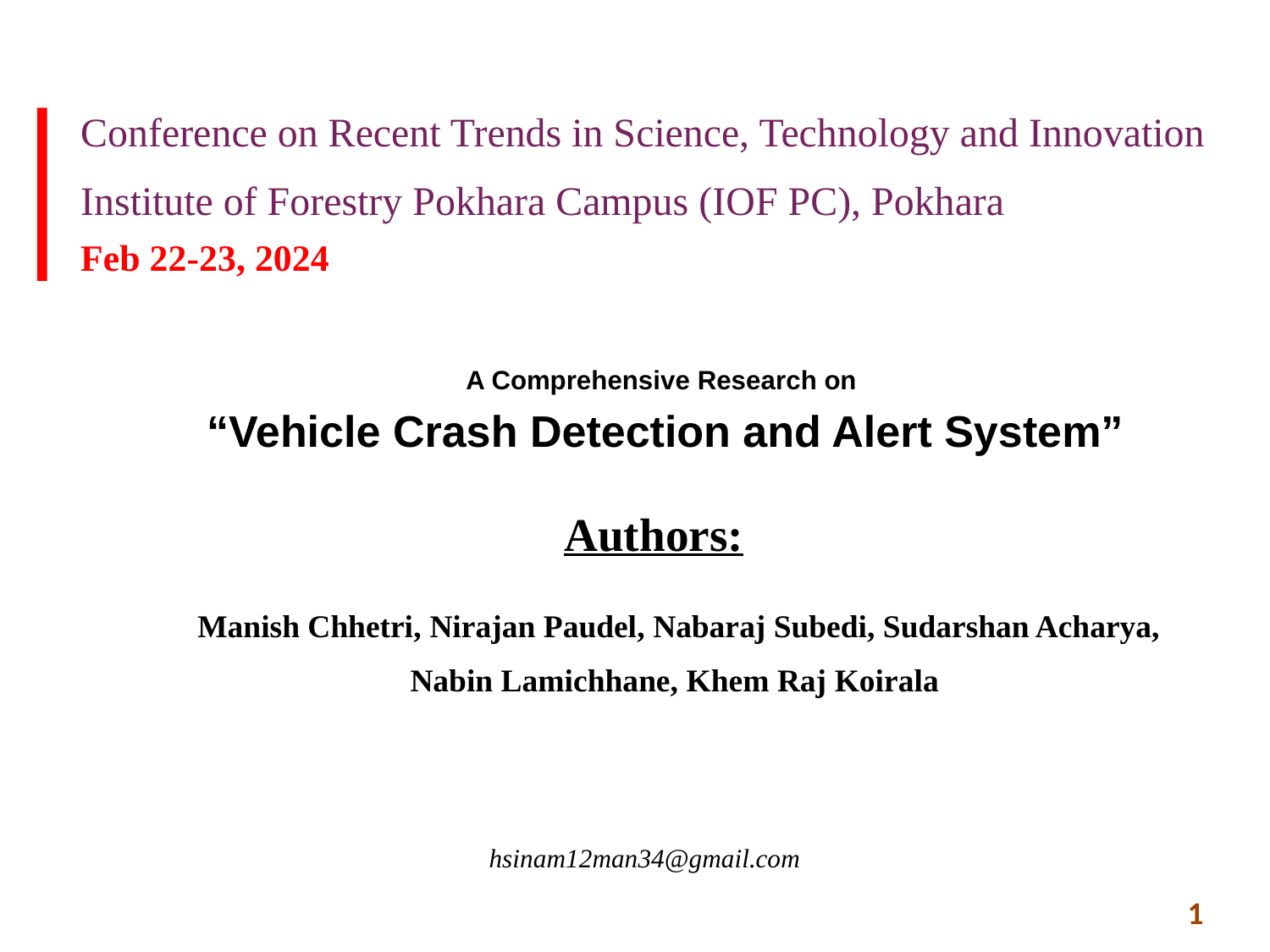

Conference on Recent Trends in Science, Technology and Innovation
Institute of Forestry Pokhara Campus (IOF PC), Pokhara
Feb 22-23, 2024

A Comprehensive Research on
“Vehicle Crash Detection and Alert System”
Authors:
 Manish Chhetri, Nirajan Paudel, Nabaraj Subedi, Sudarshan Acharya,
Nabin Lamichhane, Khem Raj Koirala
hsinam12man34@gmail.com